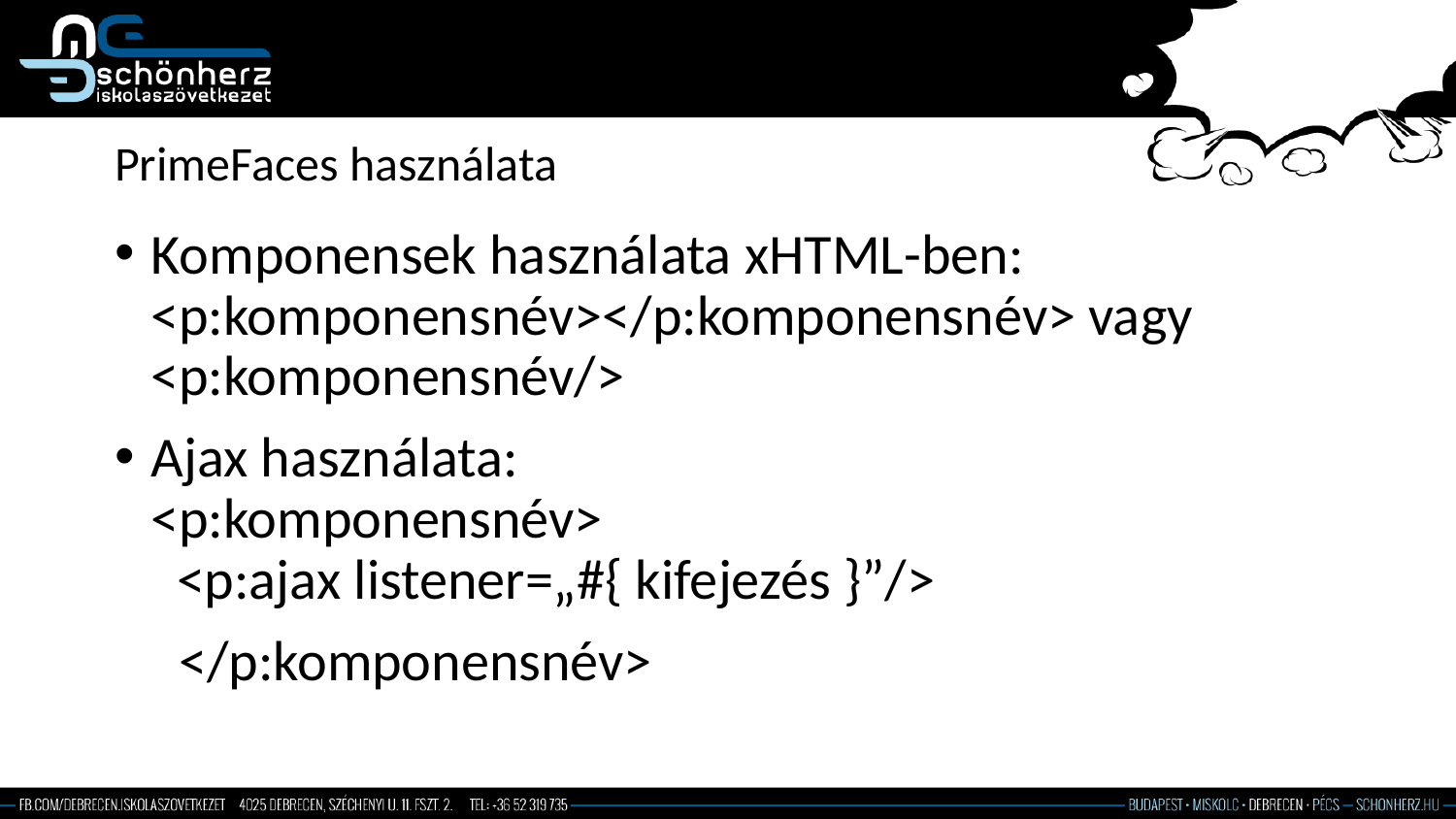

# PrimeFaces használata
Komponensek használata xHTML-ben:
<p:komponensnév></p:komponensnév> vagy
<p:komponensnév/>
Ajax használata:
<p:komponensnév>
  <p:ajax listener=„#{ kifejezés }”/>
     </p:komponensnév>